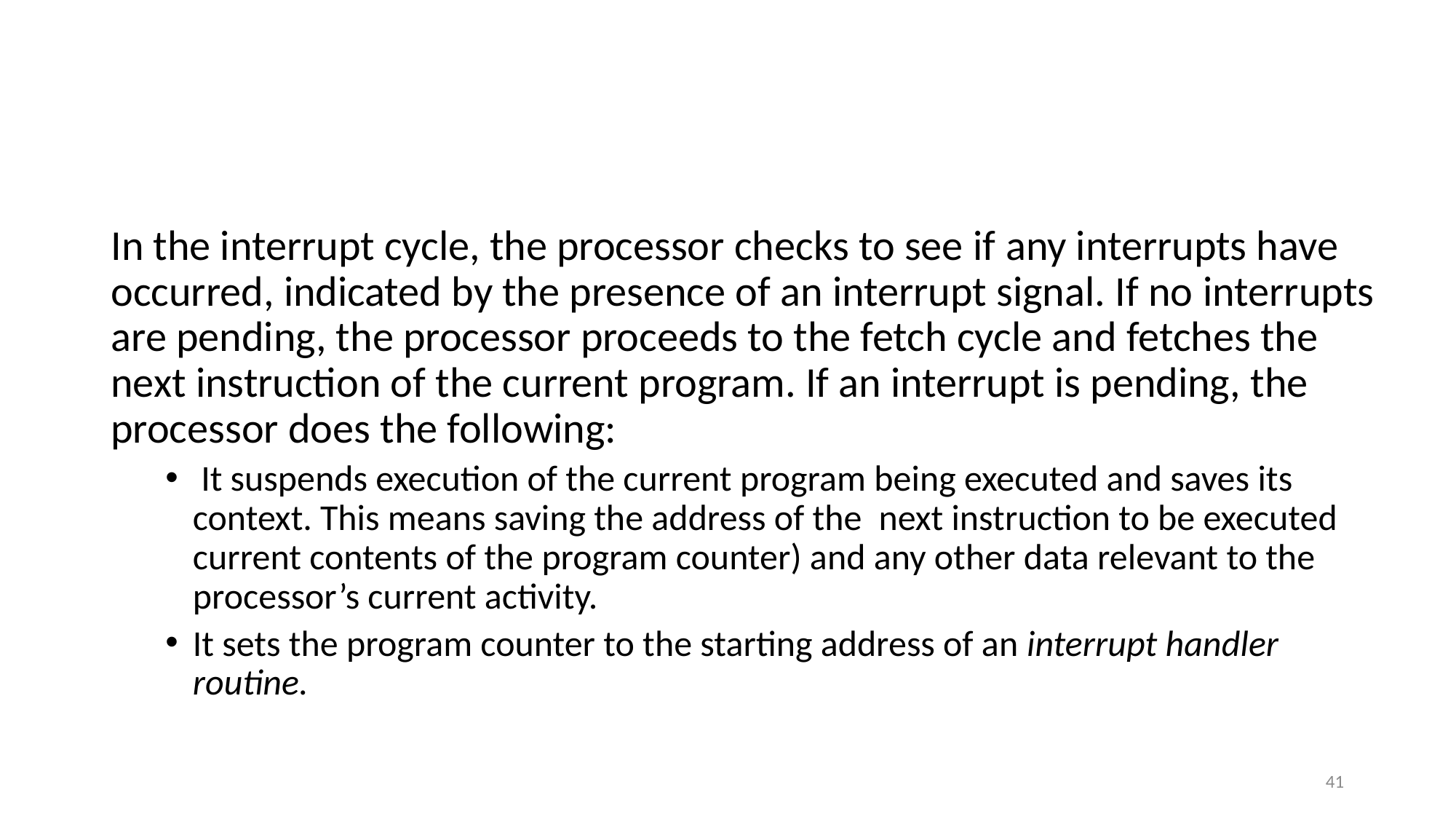

#
In the interrupt cycle, the processor checks to see if any interrupts have occurred, indicated by the presence of an interrupt signal. If no interrupts are pending, the processor proceeds to the fetch cycle and fetches the next instruction of the current program. If an interrupt is pending, the processor does the following:
 It suspends execution of the current program being executed and saves its context. This means saving the address of the  next instruction to be executed current contents of the program counter) and any other data relevant to the processor’s current activity.
It sets the program counter to the starting address of an interrupt handler routine.
41